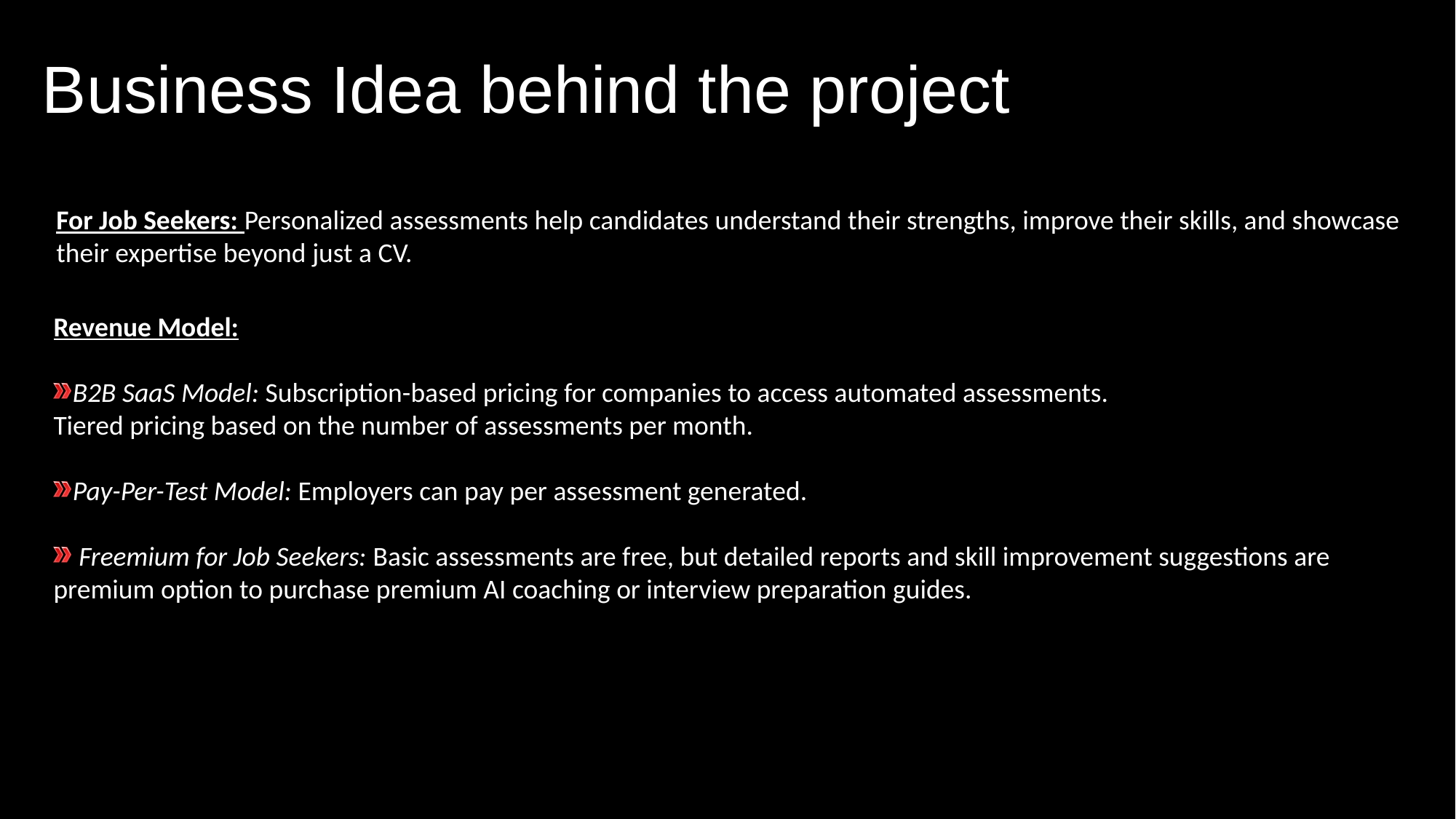

Business Idea behind the project
For Job Seekers: Personalized assessments help candidates understand their strengths, improve their skills, and showcase their expertise beyond just a CV.

Revenue Model:

B2B SaaS Model: Subscription-based pricing for companies to access automated assessments.
Tiered pricing based on the number of assessments per month.

Pay-Per-Test Model: Employers can pay per assessment generated.

 Freemium for Job Seekers: Basic assessments are free, but detailed reports and skill improvement suggestions are premium option to purchase premium AI coaching or interview preparation guides.